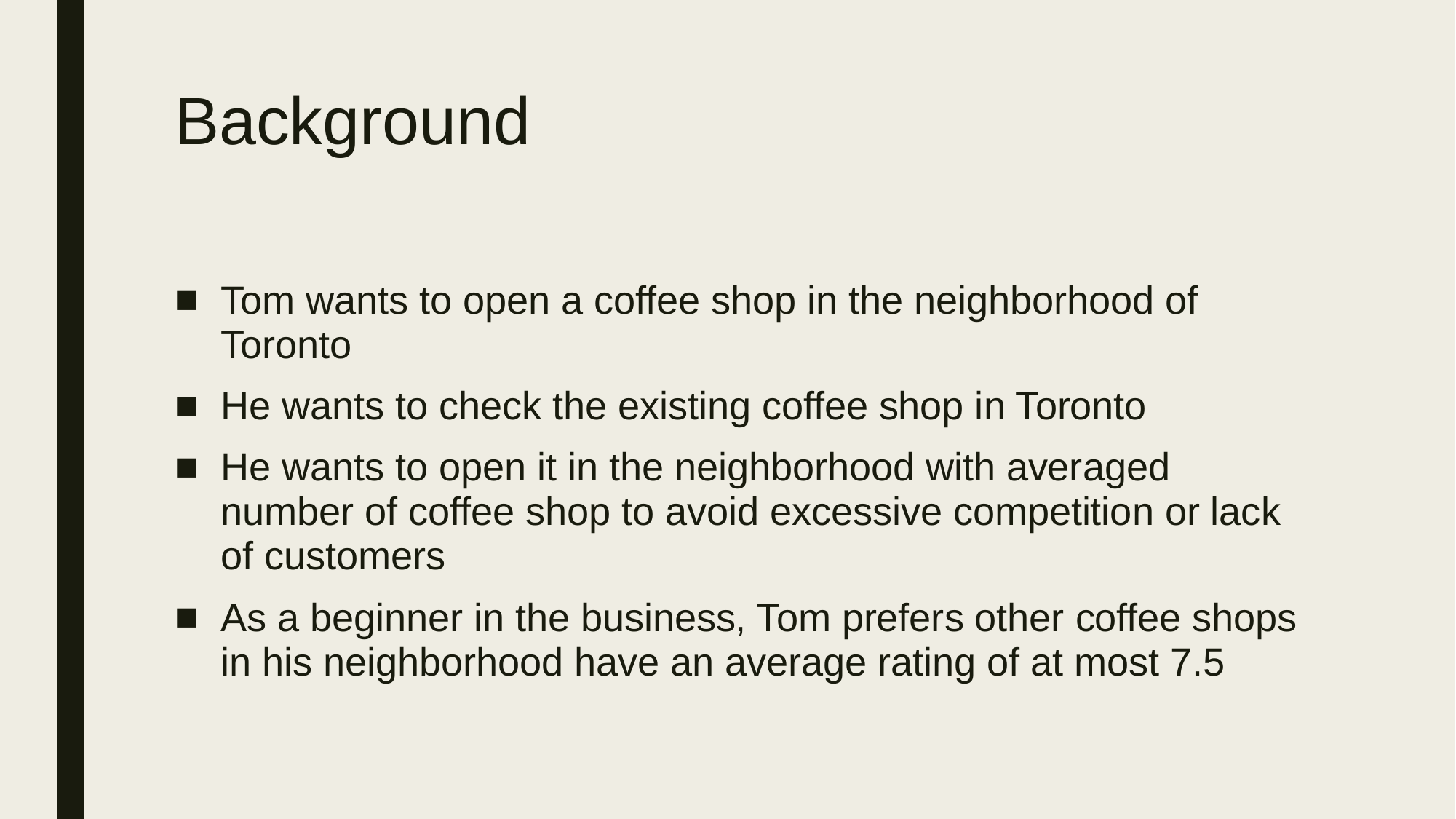

# Background
Tom wants to open a coffee shop in the neighborhood of Toronto
He wants to check the existing coffee shop in Toronto
He wants to open it in the neighborhood with averaged number of coffee shop to avoid excessive competition or lack of customers
As a beginner in the business, Tom prefers other coffee shops in his neighborhood have an average rating of at most 7.5